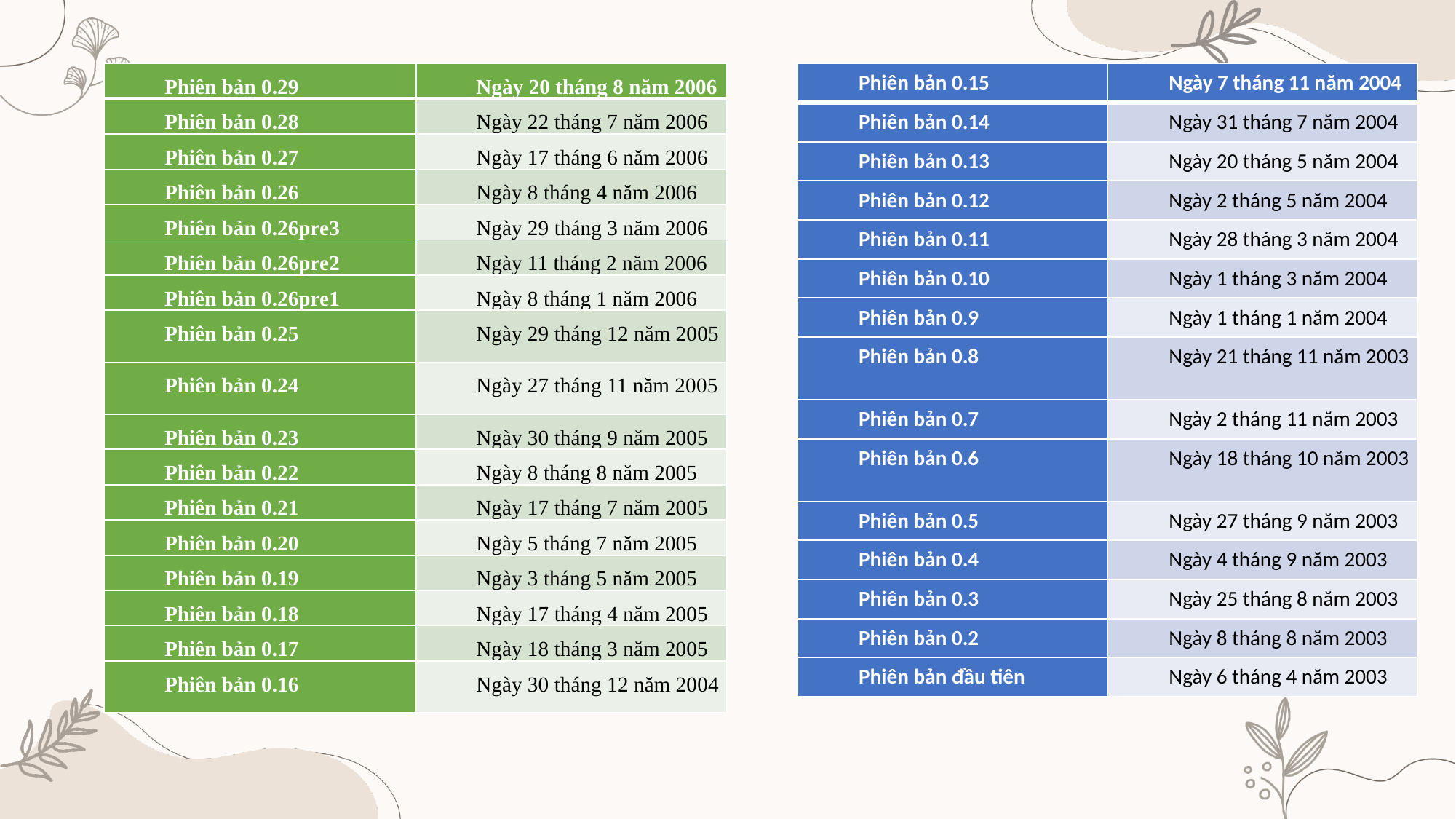

| Phiên bản 0.29 | Ngày 20 tháng 8 năm 2006 |
| --- | --- |
| Phiên bản 0.28 | Ngày 22 tháng 7 năm 2006 |
| Phiên bản 0.27 | Ngày 17 tháng 6 năm 2006 |
| Phiên bản 0.26 | Ngày 8 tháng 4 năm 2006 |
| Phiên bản 0.26pre3 | Ngày 29 tháng 3 năm 2006 |
| Phiên bản 0.26pre2 | Ngày 11 tháng 2 năm 2006 |
| Phiên bản 0.26pre1 | Ngày 8 tháng 1 năm 2006 |
| Phiên bản 0.25 | Ngày 29 tháng 12 năm 2005 |
| Phiên bản 0.24 | Ngày 27 tháng 11 năm 2005 |
| Phiên bản 0.23 | Ngày 30 tháng 9 năm 2005 |
| Phiên bản 0.22 | Ngày 8 tháng 8 năm 2005 |
| Phiên bản 0.21 | Ngày 17 tháng 7 năm 2005 |
| Phiên bản 0.20 | Ngày 5 tháng 7 năm 2005 |
| Phiên bản 0.19 | Ngày 3 tháng 5 năm 2005 |
| Phiên bản 0.18 | Ngày 17 tháng 4 năm 2005 |
| Phiên bản 0.17 | Ngày 18 tháng 3 năm 2005 |
| Phiên bản 0.16 | Ngày 30 tháng 12 năm 2004 |
| Phiên bản 0.15 | Ngày 7 tháng 11 năm 2004 |
| --- | --- |
| Phiên bản 0.14 | Ngày 31 tháng 7 năm 2004 |
| Phiên bản 0.13 | Ngày 20 tháng 5 năm 2004 |
| Phiên bản 0.12 | Ngày 2 tháng 5 năm 2004 |
| Phiên bản 0.11 | Ngày 28 tháng 3 năm 2004 |
| Phiên bản 0.10 | Ngày 1 tháng 3 năm 2004 |
| Phiên bản 0.9 | Ngày 1 tháng 1 năm 2004 |
| Phiên bản 0.8 | Ngày 21 tháng 11 năm 2003 |
| Phiên bản 0.7 | Ngày 2 tháng 11 năm 2003 |
| Phiên bản 0.6 | Ngày 18 tháng 10 năm 2003 |
| Phiên bản 0.5 | Ngày 27 tháng 9 năm 2003 |
| Phiên bản 0.4 | Ngày 4 tháng 9 năm 2003 |
| Phiên bản 0.3 | Ngày 25 tháng 8 năm 2003 |
| Phiên bản 0.2 | Ngày 8 tháng 8 năm 2003 |
| Phiên bản đầu tiên | Ngày 6 tháng 4 năm 2003 |